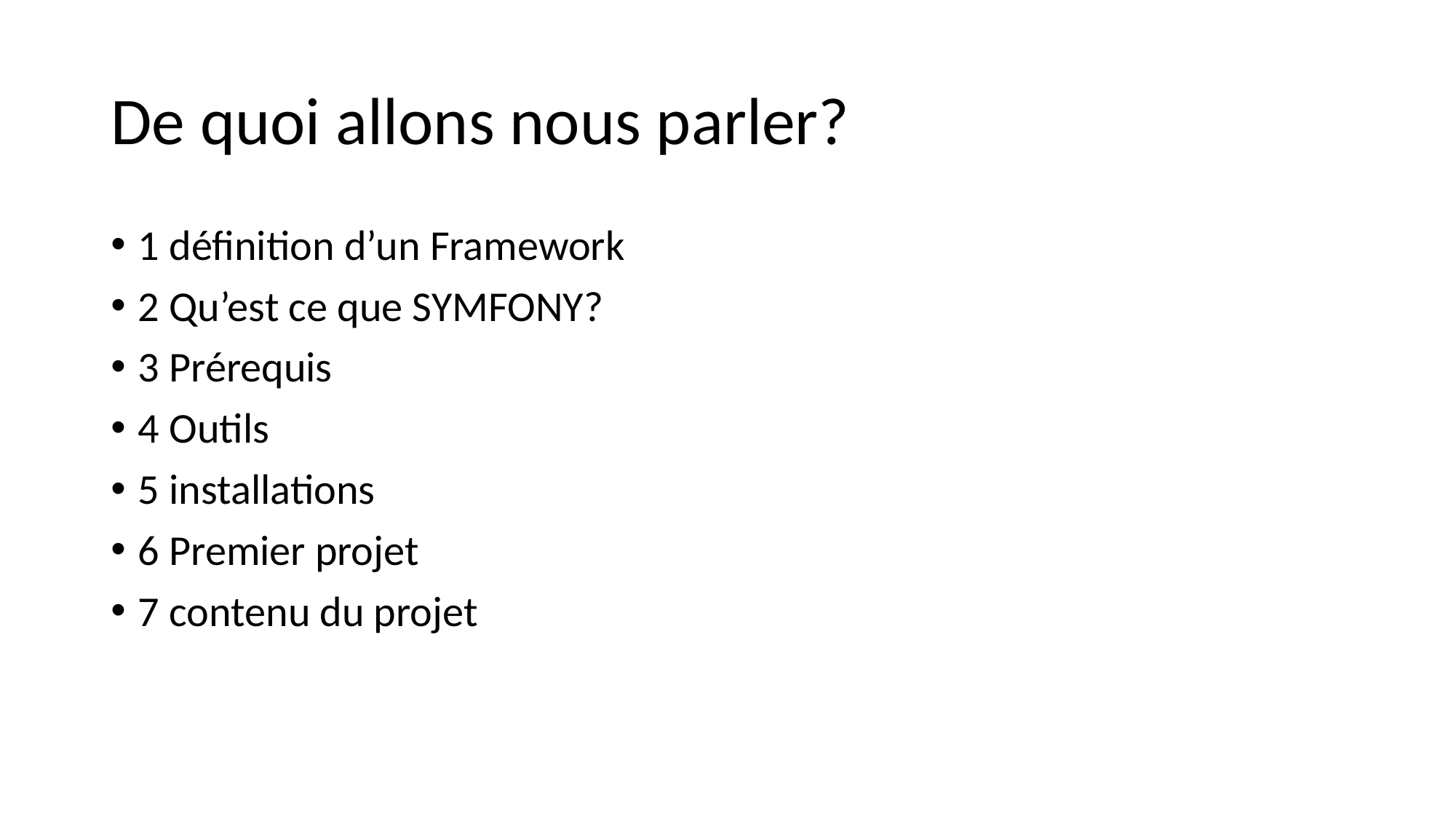

# De quoi allons nous parler?
1 définition d’un Framework
2 Qu’est ce que SYMFONY?
3 Prérequis
4 Outils
5 installations
6 Premier projet
7 contenu du projet